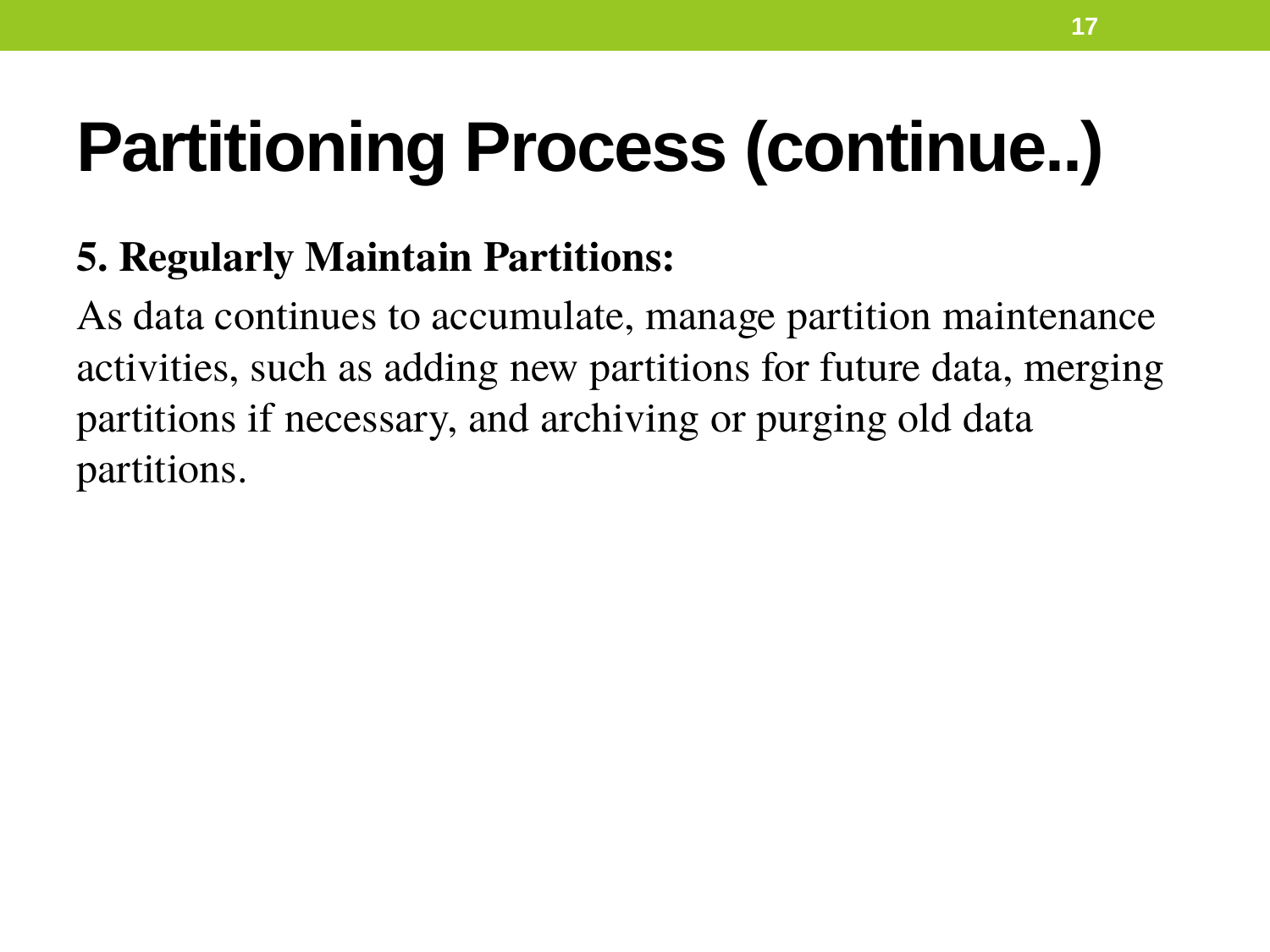

17
# Partitioning Process (continue..)
5. Regularly Maintain Partitions:
As data continues to accumulate, manage partition maintenance activities, such as adding new partitions for future data, merging partitions if necessary, and archiving or purging old data partitions.